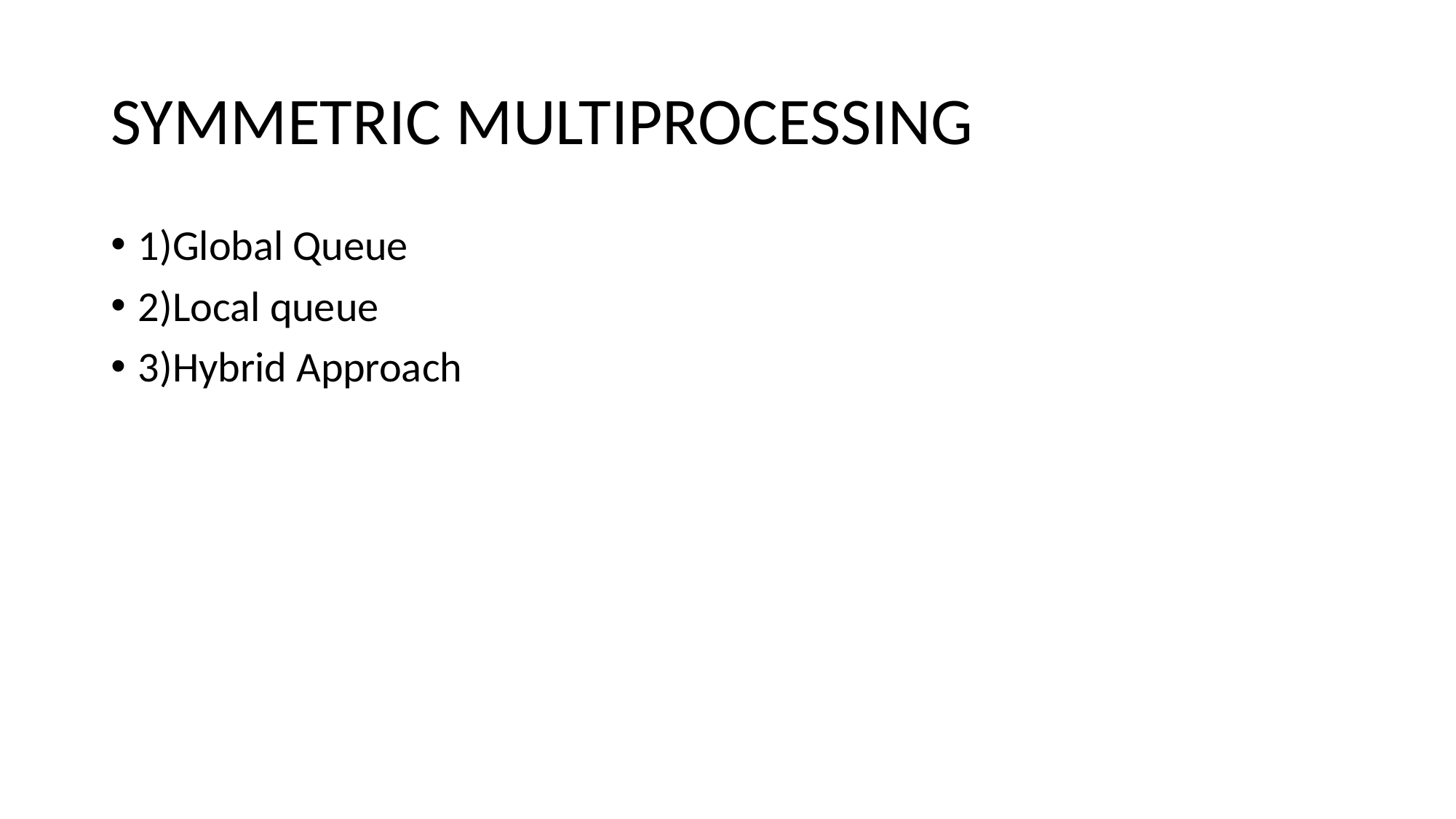

# SYMMETRIC MULTIPROCESSING
1)Global Queue
2)Local queue
3)Hybrid Approach